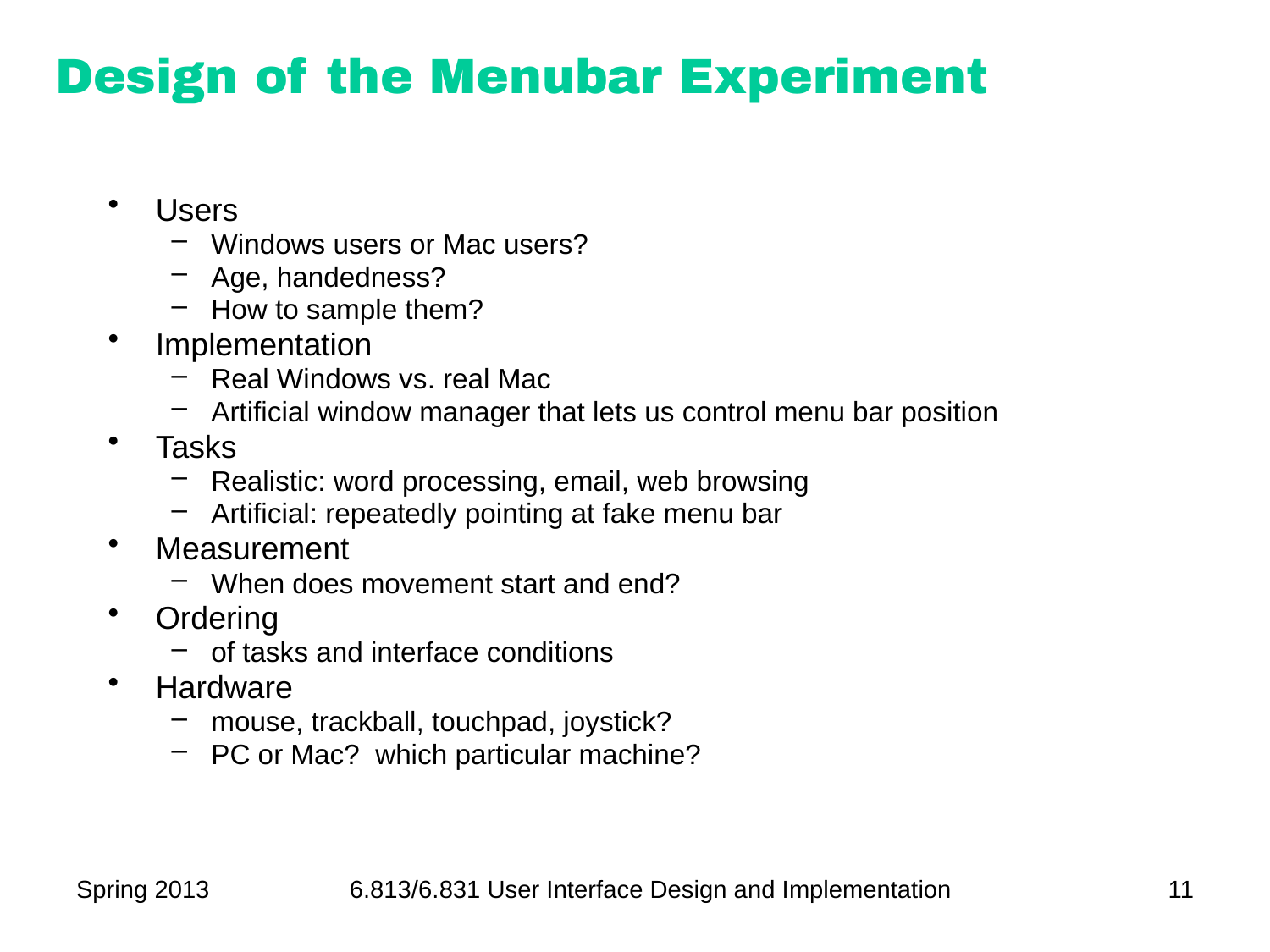

# Design of the Menubar Experiment
Users
Windows users or Mac users?
Age, handedness?
How to sample them?
Implementation
Real Windows vs. real Mac
Artificial window manager that lets us control menu bar position
Tasks
Realistic: word processing, email, web browsing
Artificial: repeatedly pointing at fake menu bar
Measurement
When does movement start and end?
Ordering
of tasks and interface conditions
Hardware
mouse, trackball, touchpad, joystick?
PC or Mac?  which particular machine?

Spring 2013
6.813/6.831 User Interface Design and Implementation
11